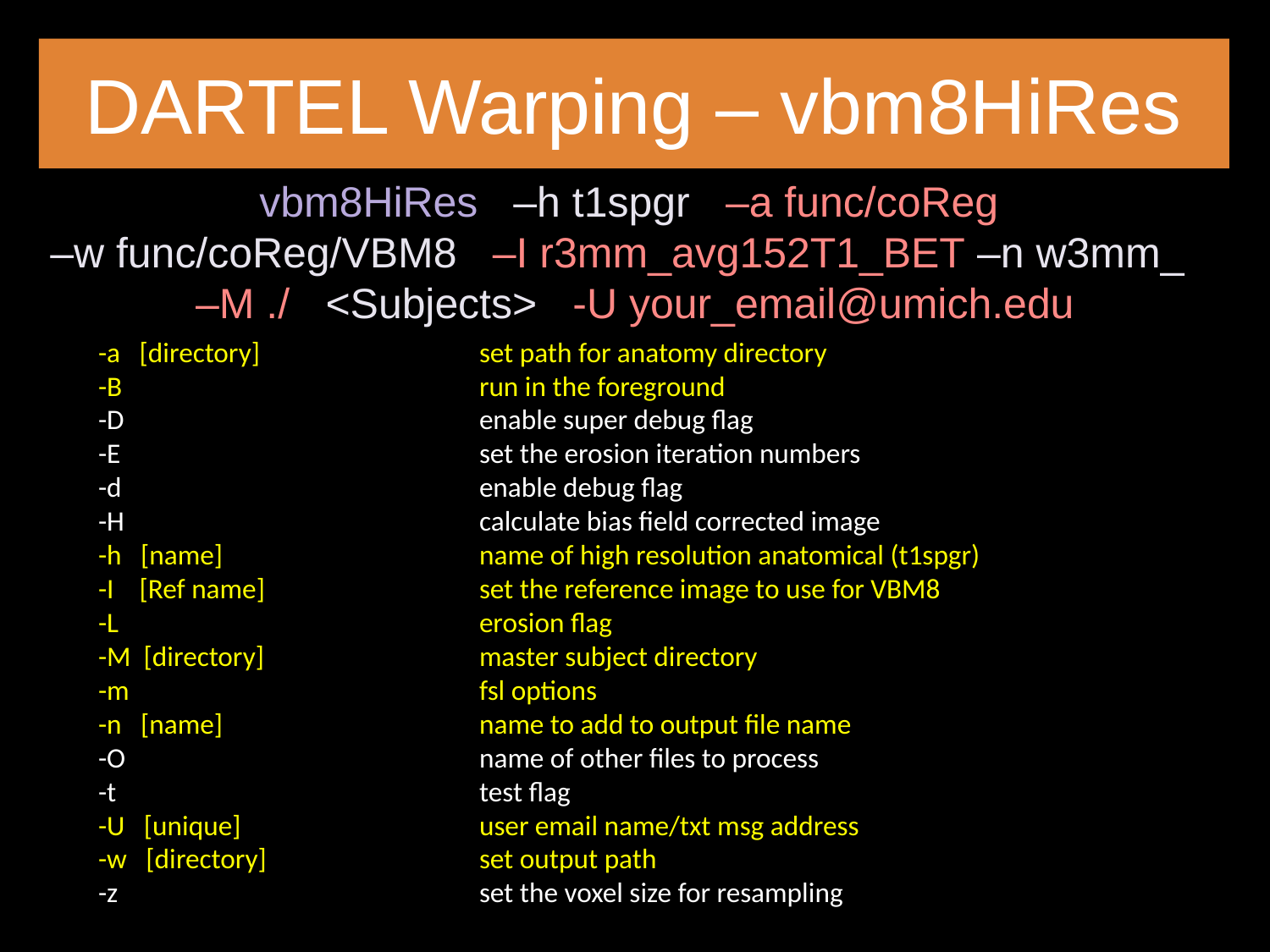

DARTEL Warping – vbm8HiRes
vbm8HiRes   –h t1spgr   –a func/coReg
–w func/coReg/VBM8   –I r3mm_avg152T1_BET –n w3mm_
–M ./   <Subjects>   -U your_email@umich.edu
-a   [directory]		set path for anatomy directory
-B			run in the foreground
-D                    	       	enable super debug flag
-E			set the erosion iteration numbers
-d                		            	enable debug flag
-H			calculate bias field corrected image
-h   [name]			name of high resolution anatomical (t1spgr)
-I    [Ref name]		set the reference image to use for VBM8
-L			erosion flag
-M  [directory] 	      	master subject directory
-m			fsl options
-n   [name]        	    	name to add to output file name
-O			name of other files to process
-t                          	      	test flag
-U   [unique]       	    	user email name/txt msg address
-w   [directory]		set output path
-z 			set the voxel size for resampling